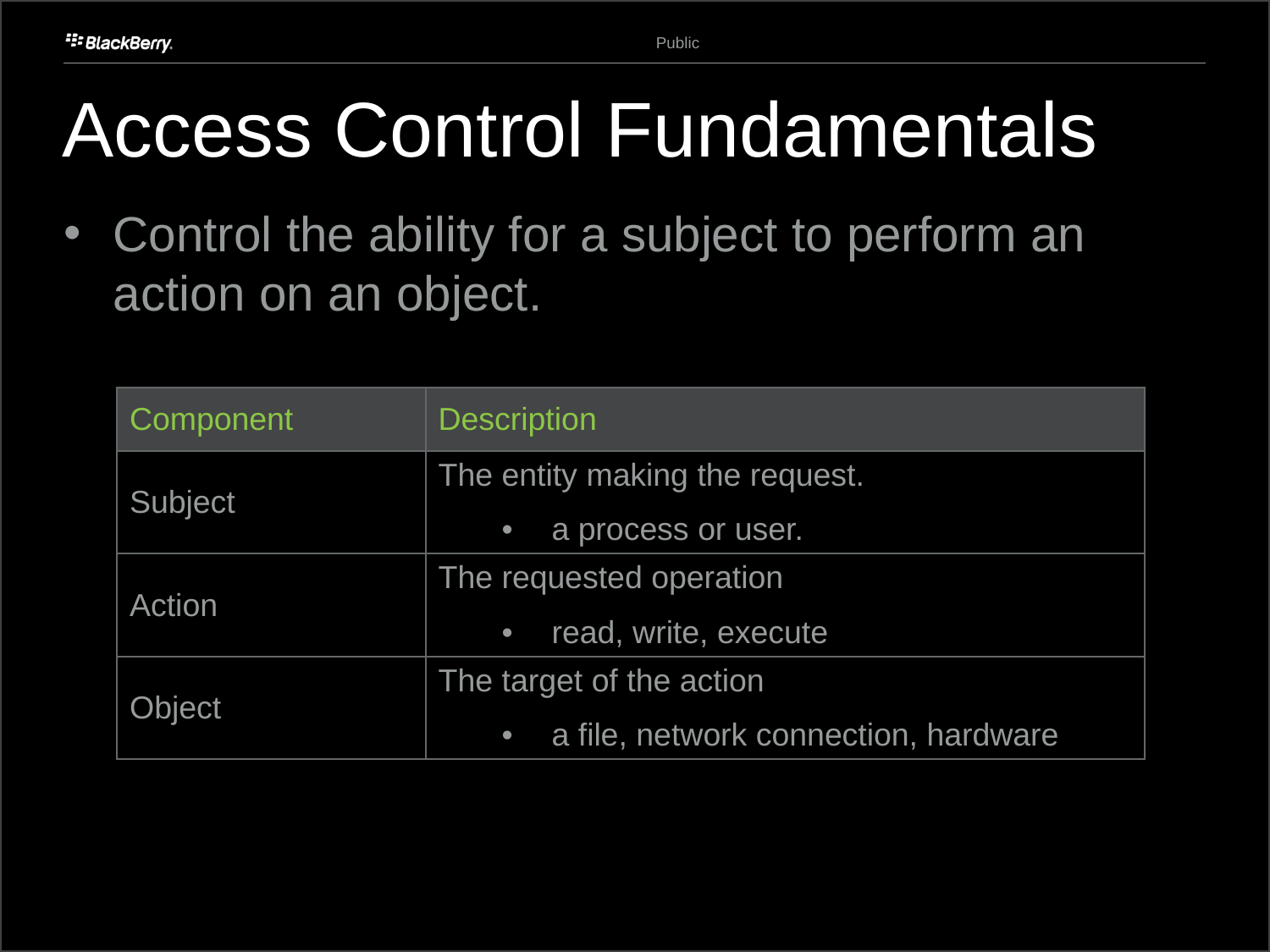

# Access Control Fundamentals
Control the ability for a subject to perform an action on an object.
| Component | Description |
| --- | --- |
| Subject | The entity making the request. a process or user. |
| Action | The requested operation read, write, execute |
| Object | The target of the action a file, network connection, hardware |